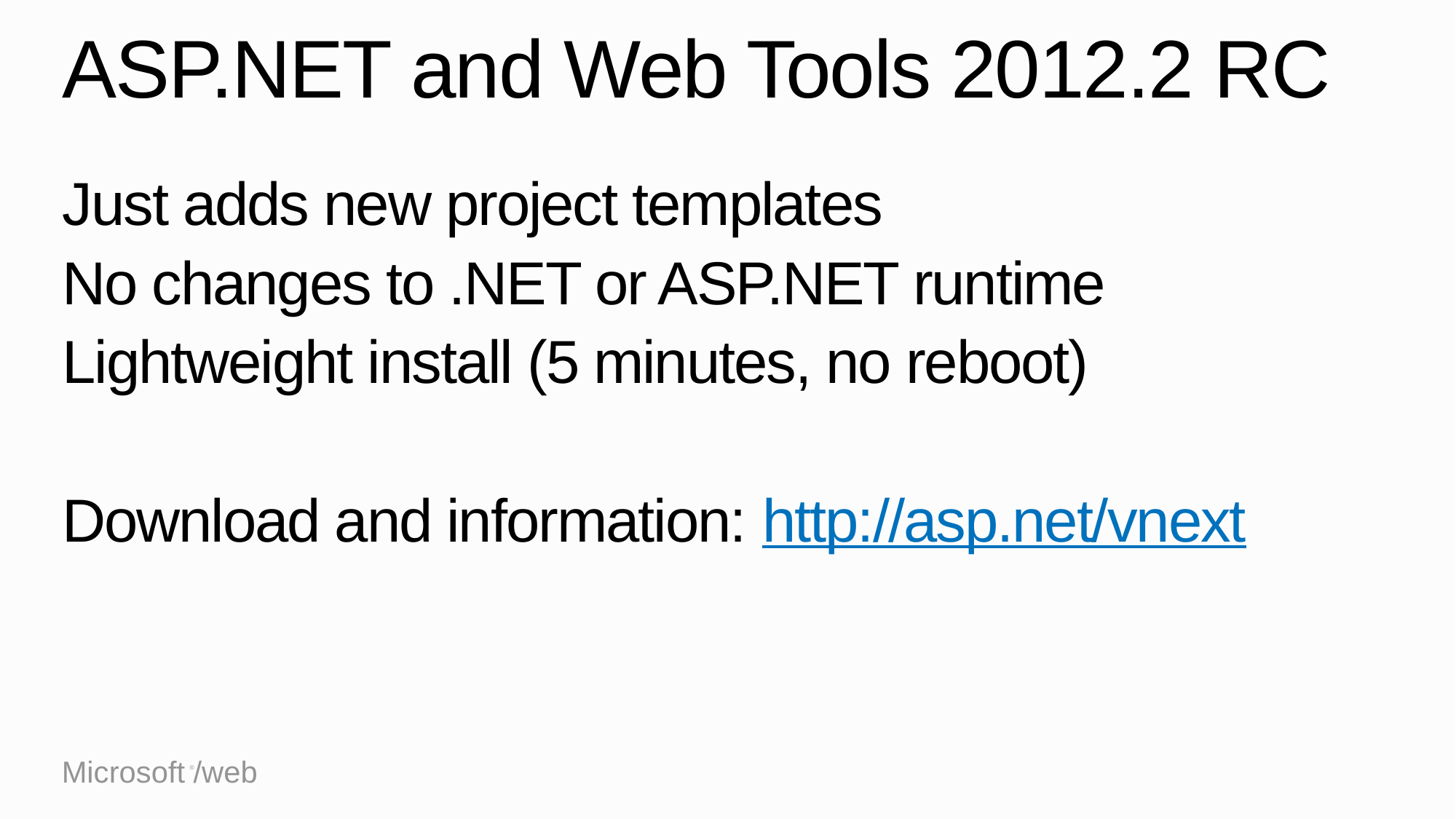

# ASP.NET and Web Tools 2012.2 RC
Just adds new project templates
No changes to .NET or ASP.NET runtime
Lightweight install (5 minutes, no reboot)

Download and information: http://asp.net/vnext